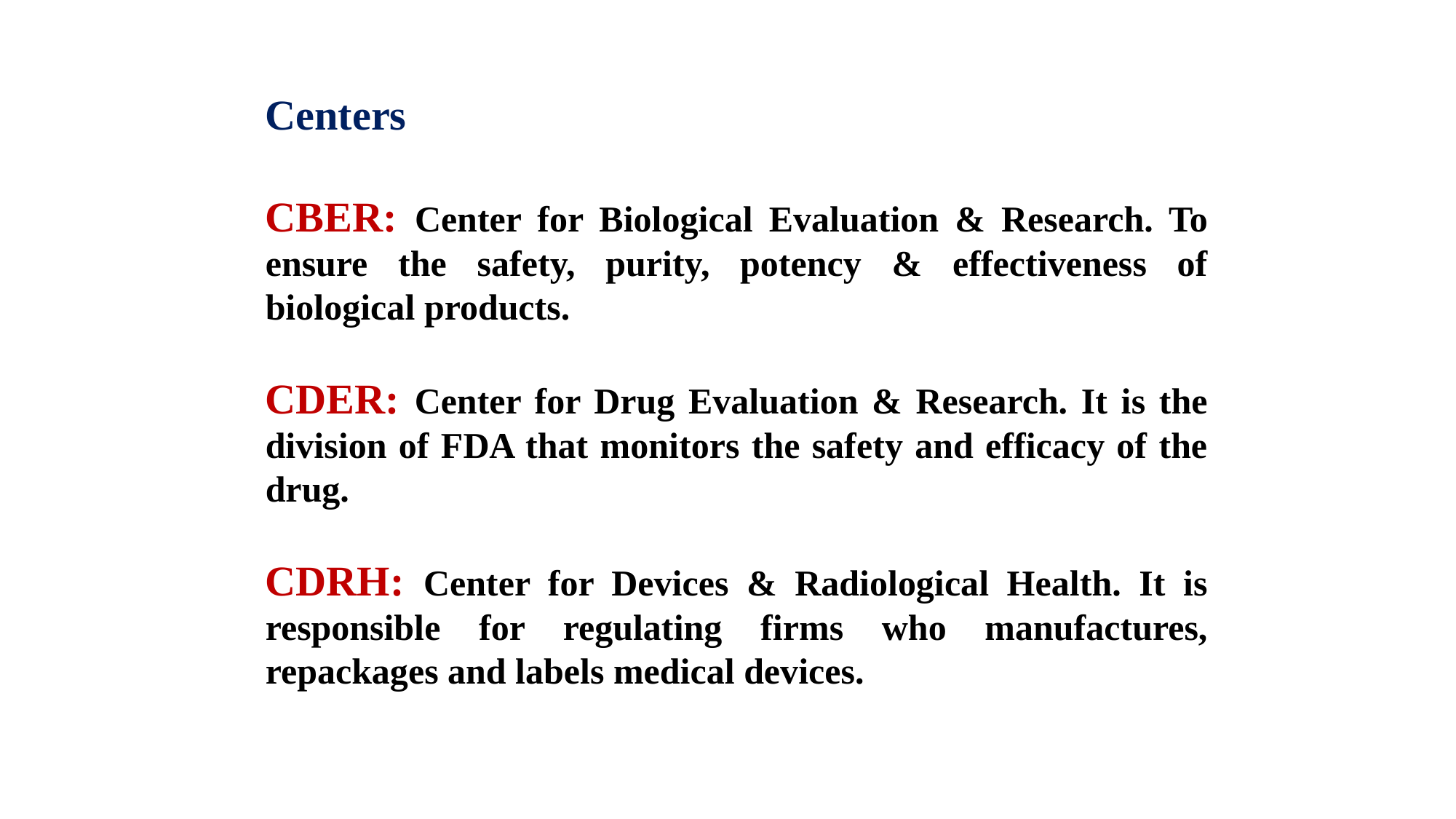

Centers

CBER: Center for Biological Evaluation & Research. To ensure the safety, purity, potency & effectiveness of biological products.

CDER: Center for Drug Evaluation & Research. It is the division of FDA that monitors the safety and efficacy of the drug.

CDRH: Center for Devices & Radiological Health. It is responsible for regulating firms who manufactures, repackages and labels medical devices.